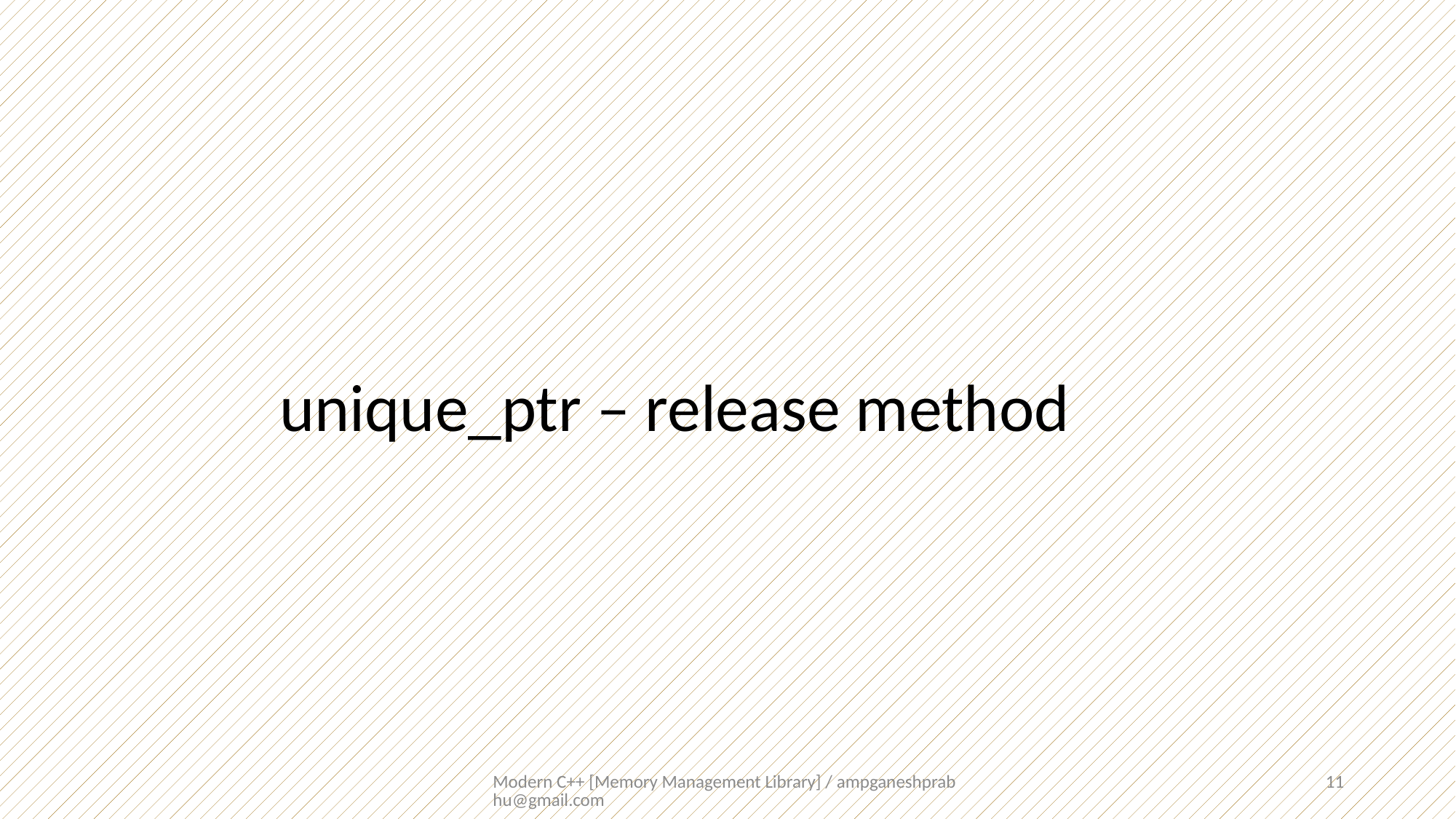

# unique_ptr – release method
Modern C++ [Memory Management Library] / ampganeshprabhu@gmail.com
11